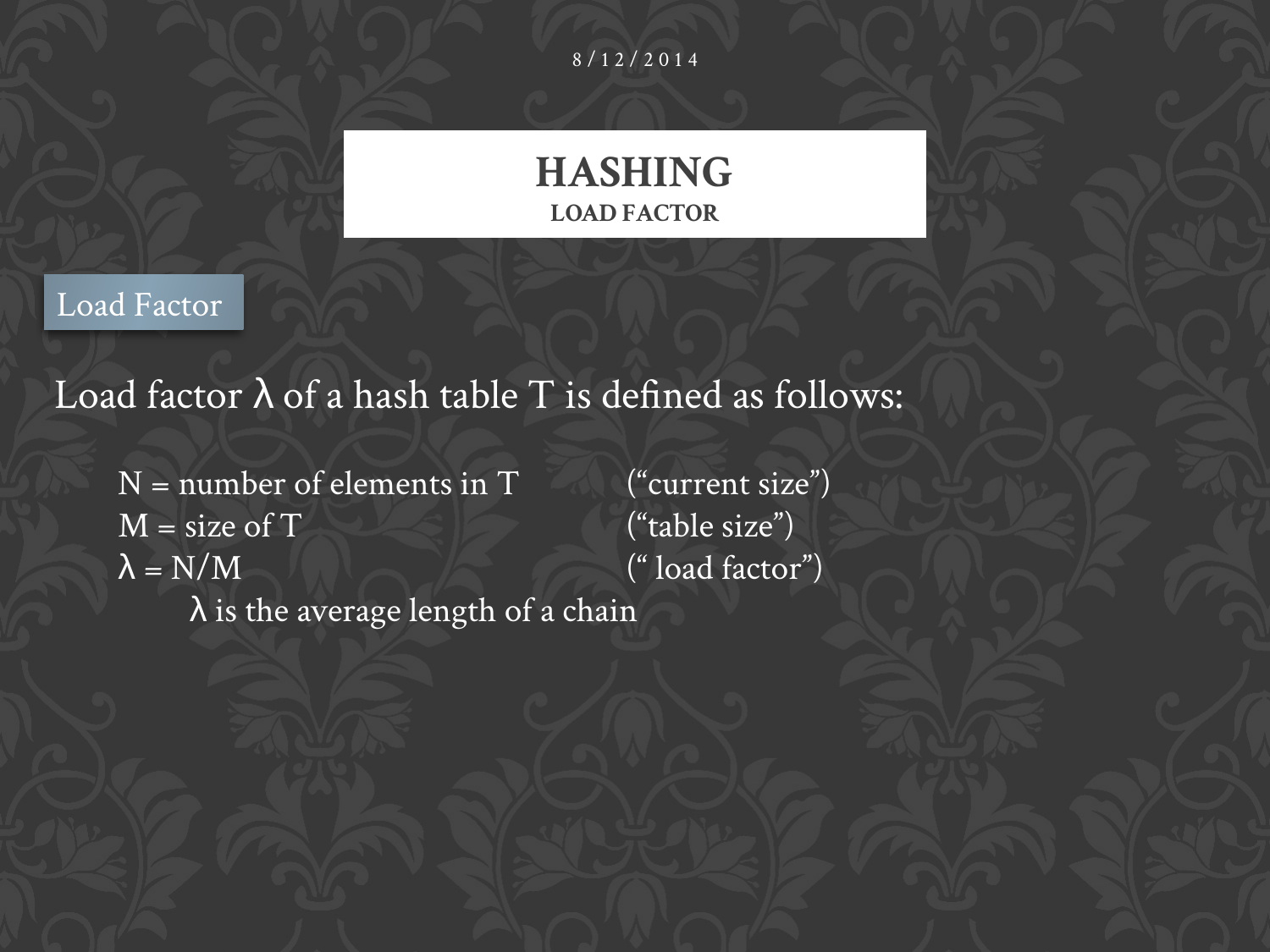

8/12/2014
# Hashing Load factor
Load Factor
Load factor λ of a hash table T is defined as follows:

N = number of elements in T 	(“current size”)
M = size of T			(“table size”)
λ = N/M				(“ load factor”)
 λ is the average length of a chain

32